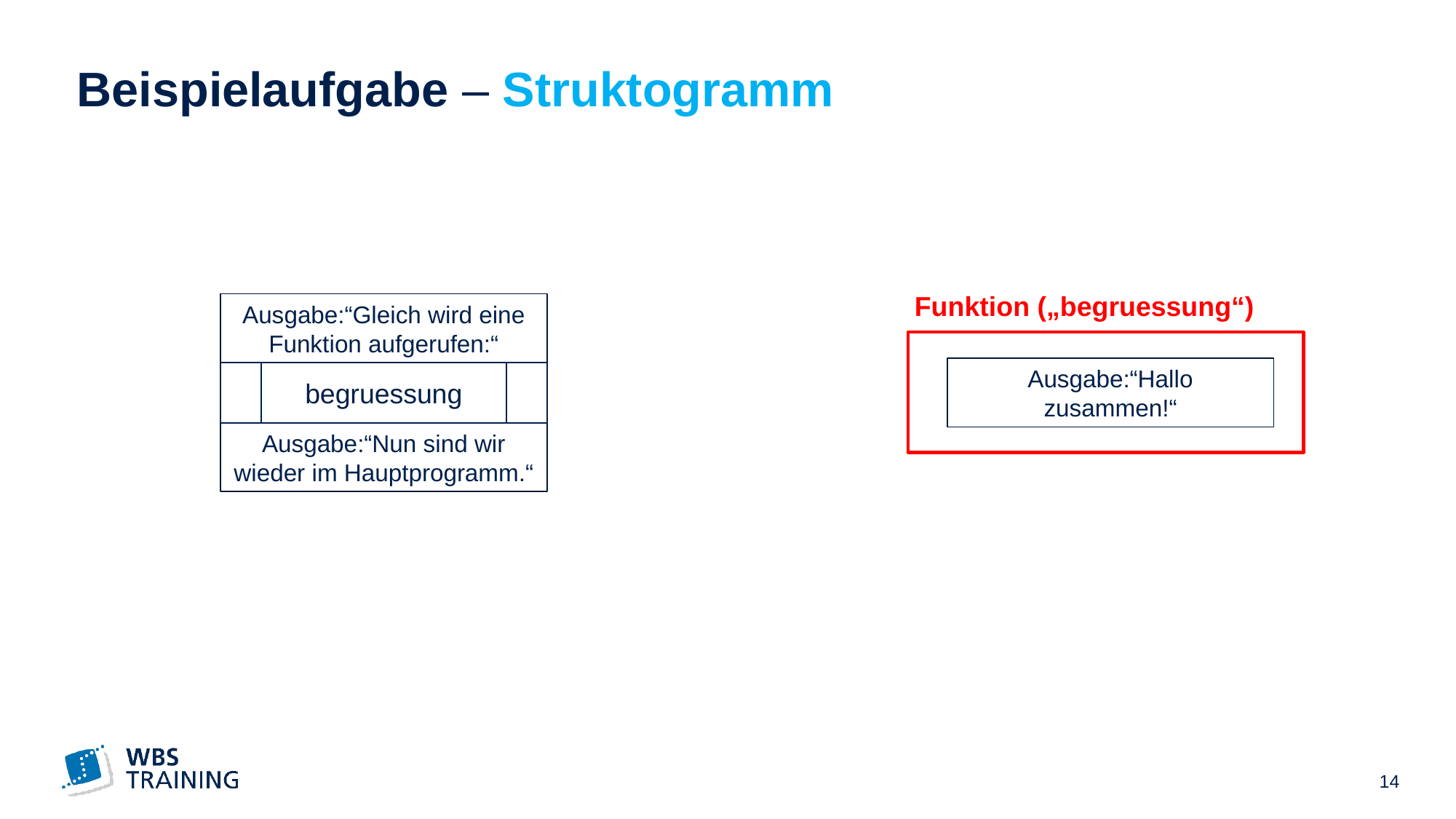

# Beispielaufgabe – Struktogramm

Funktion („begruessung“)
Ausgabe:“Gleich wird eine Funktion aufgerufen:“

Ausgabe:“Hallo zusammen!“
begruessung
Ausgabe:“Nun sind wir wieder im Hauptprogramm.“
    14